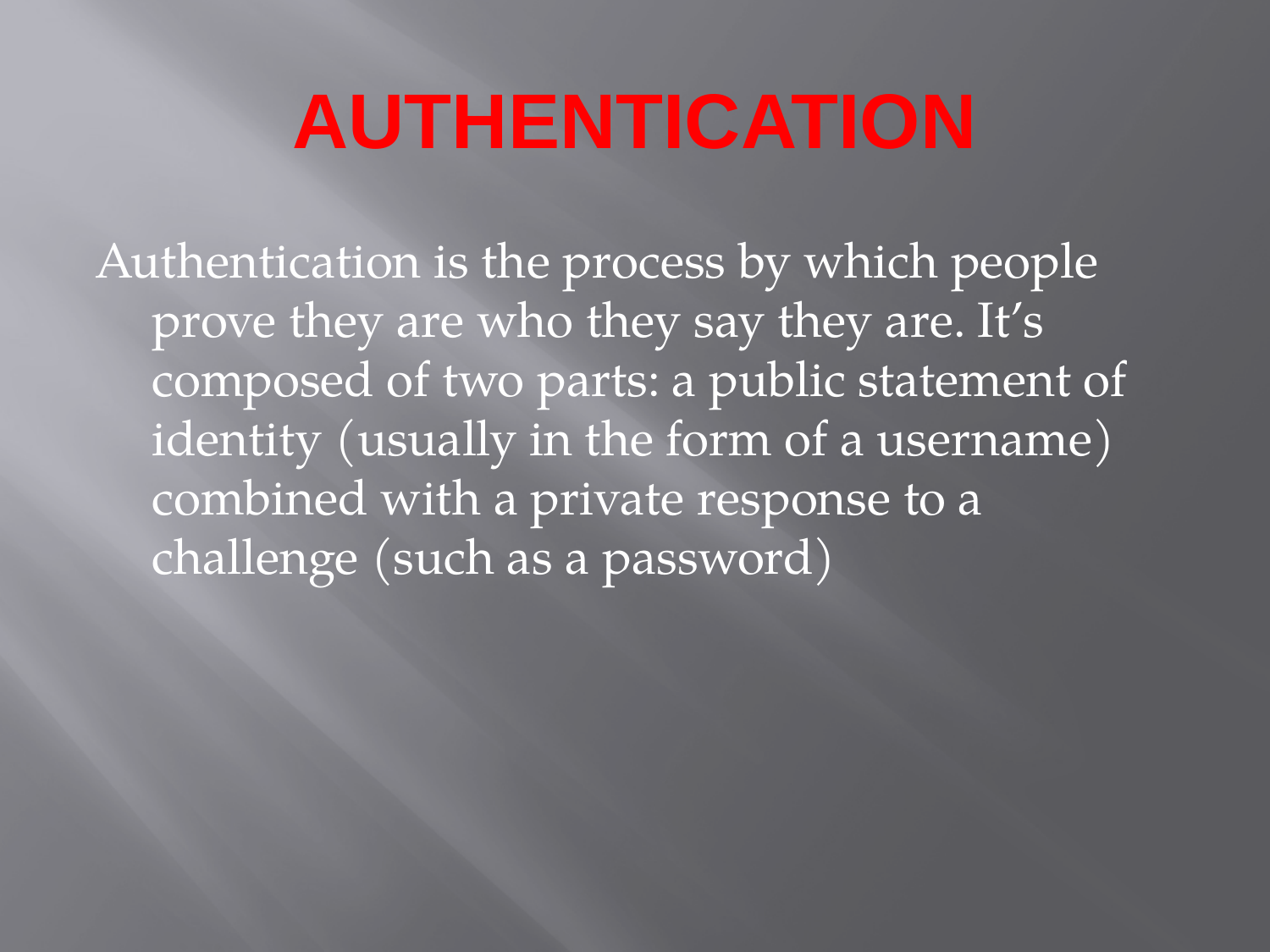

# AUTHENTICATION
Authentication is the process by which people prove they are who they say they are. It’s composed of two parts: a public statement of identity (usually in the form of a username) combined with a private response to a challenge (such as a password)